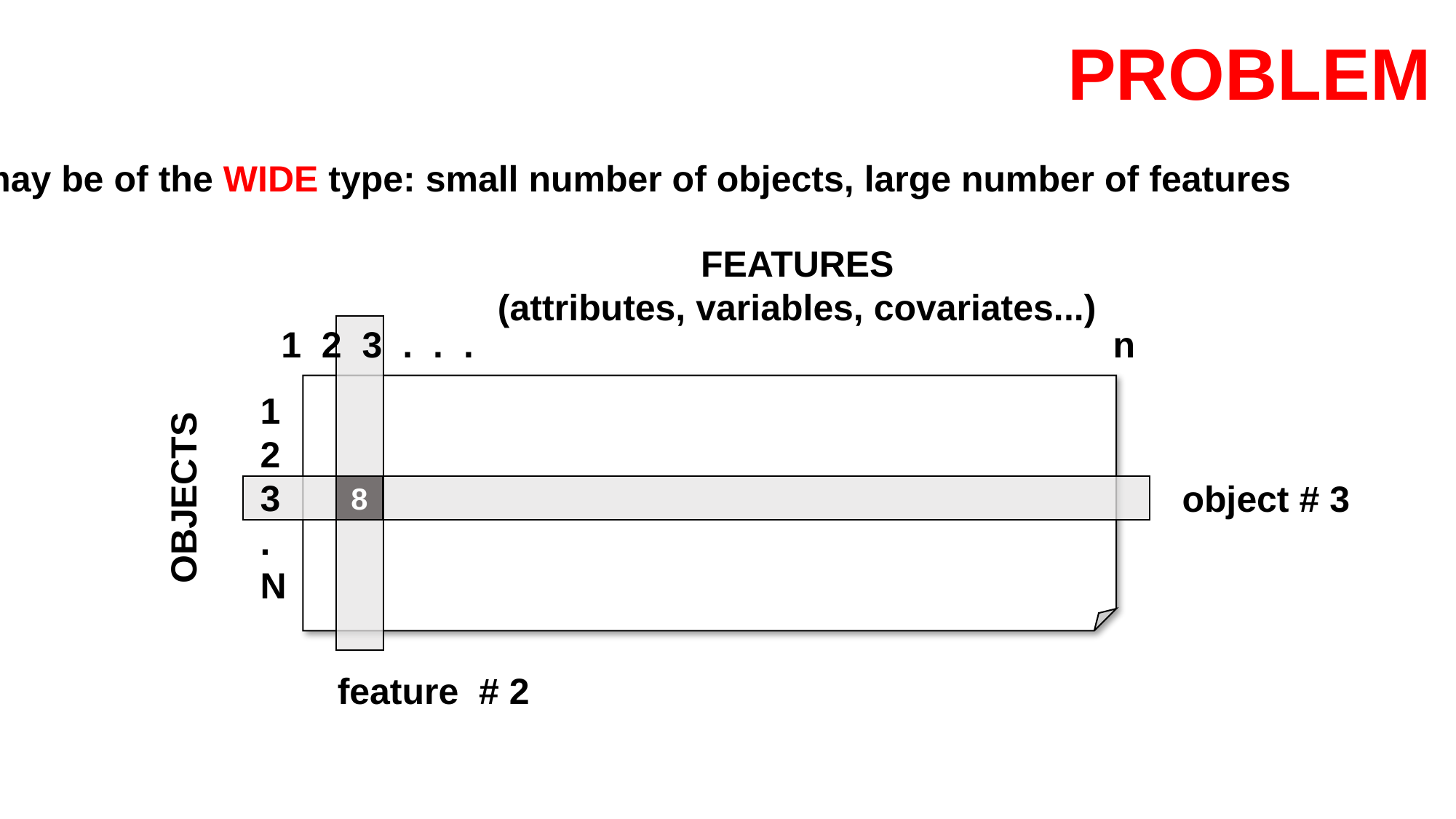

PROBLEM
Data sets may be of the WIDE type: small number of objects, large number of features

FEATURES
(attributes, variables, covariates...)
1  2  3  .  .  .                                                               n

1
2
3
.
N
OBJECTS
object # 3

8
feature  # 2